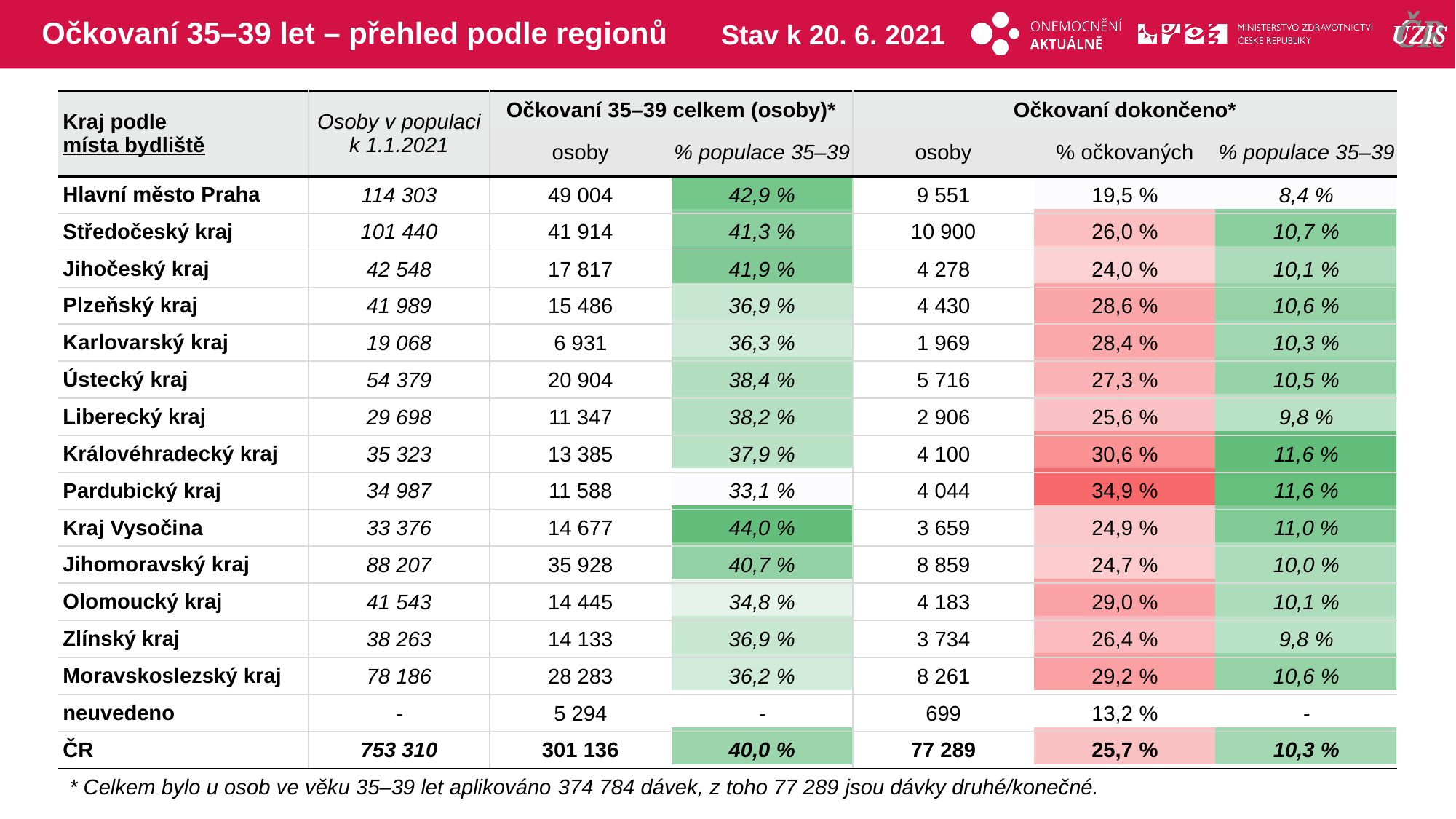

# Očkovaní 35–39 let – přehled podle regionů
Stav k 20. 6. 2021
| Kraj podle místa bydliště | Osoby v populaci k 1.1.2021 | Očkovaní 35–39 celkem (osoby)\* |  | Očkovaní dokončeno\* |  |  |
| --- | --- | --- | --- | --- | --- | --- |
|  |  | osoby | % populace 35–39 | osoby | % očkovaných | % populace 35–39 |
| Hlavní město Praha | 114 303 | 49 004 | 42,9 % | 9 551 | 19,5 % | 8,4 % |
| Středočeský kraj | 101 440 | 41 914 | 41,3 % | 10 900 | 26,0 % | 10,7 % |
| Jihočeský kraj | 42 548 | 17 817 | 41,9 % | 4 278 | 24,0 % | 10,1 % |
| Plzeňský kraj | 41 989 | 15 486 | 36,9 % | 4 430 | 28,6 % | 10,6 % |
| Karlovarský kraj | 19 068 | 6 931 | 36,3 % | 1 969 | 28,4 % | 10,3 % |
| Ústecký kraj | 54 379 | 20 904 | 38,4 % | 5 716 | 27,3 % | 10,5 % |
| Liberecký kraj | 29 698 | 11 347 | 38,2 % | 2 906 | 25,6 % | 9,8 % |
| Královéhradecký kraj | 35 323 | 13 385 | 37,9 % | 4 100 | 30,6 % | 11,6 % |
| Pardubický kraj | 34 987 | 11 588 | 33,1 % | 4 044 | 34,9 % | 11,6 % |
| Kraj Vysočina | 33 376 | 14 677 | 44,0 % | 3 659 | 24,9 % | 11,0 % |
| Jihomoravský kraj | 88 207 | 35 928 | 40,7 % | 8 859 | 24,7 % | 10,0 % |
| Olomoucký kraj | 41 543 | 14 445 | 34,8 % | 4 183 | 29,0 % | 10,1 % |
| Zlínský kraj | 38 263 | 14 133 | 36,9 % | 3 734 | 26,4 % | 9,8 % |
| Moravskoslezský kraj | 78 186 | 28 283 | 36,2 % | 8 261 | 29,2 % | 10,6 % |
| neuvedeno | - | 5 294 | - | 699 | 13,2 % | - |
| ČR | 753 310 | 301 136 | 40,0 % | 77 289 | 25,7 % | 10,3 % |
|  |  |  |  |  |  |
| --- | --- | --- | --- | --- | --- |
|  |  |  |  |  |  |
|  |  |  |  |  |  |
|  |  |  |  |  |  |
|  |  |  |  |  |  |
|  |  |  |  |  |  |
|  |  |  |  |  |  |
|  |  |  |  |  |  |
|  |  |  |  |  |  |
|  |  |  |  |  |  |
|  |  |  |  |  |  |
|  |  |  |  |  |  |
|  |  |  |  |  |  |
|  |  |  |  |  |  |
|  |  |  |  |  |  |
|  |  |  |  |  |  |
* Celkem bylo u osob ve věku 35–39 let aplikováno 374 784 dávek, z toho 77 289 jsou dávky druhé/konečné.